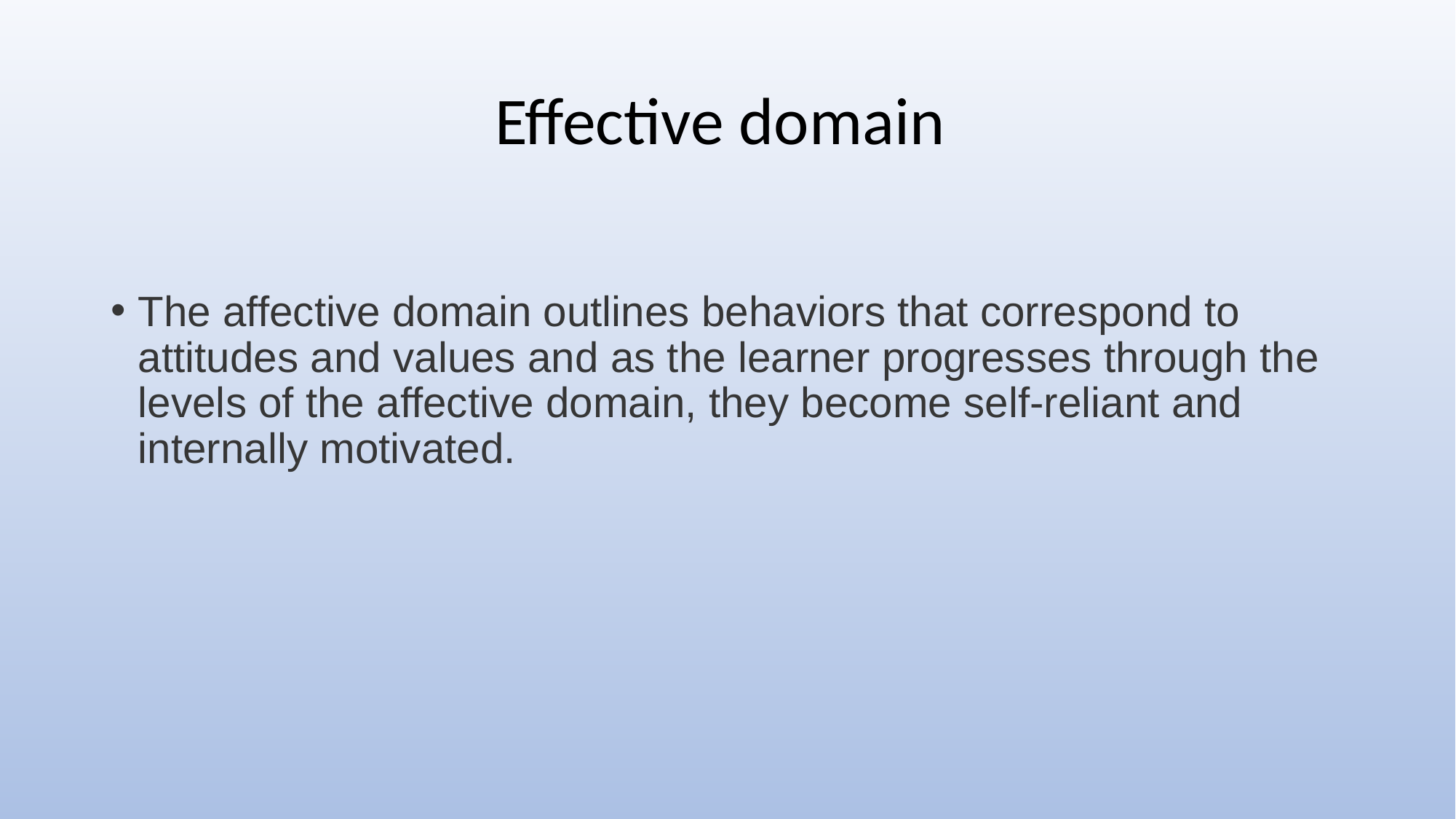

# Effective domain

The affective domain outlines behaviors that correspond to attitudes and values and as the learner progresses through the levels of the affective domain, they become self-reliant and internally motivated.